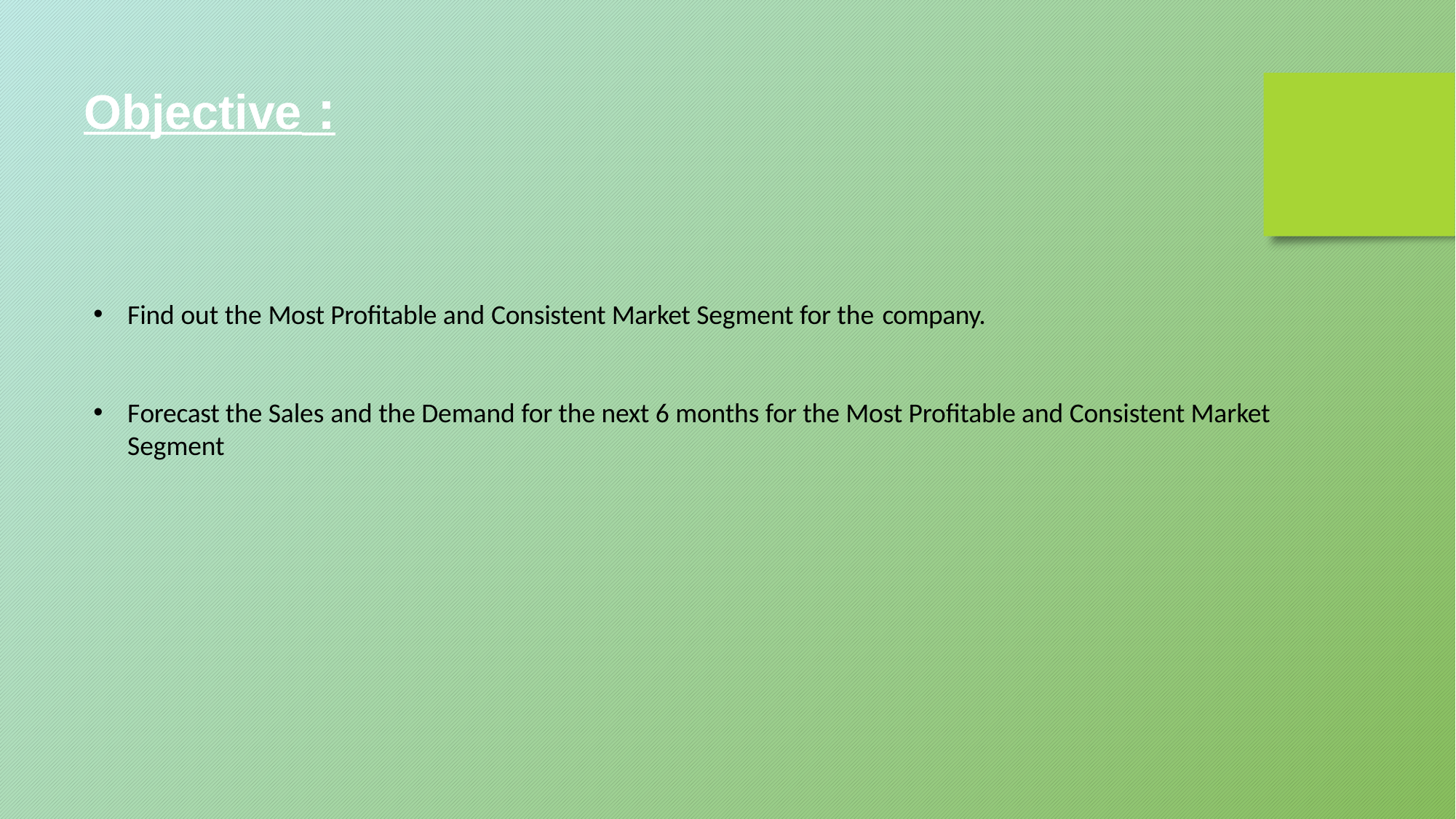

Objective :
Find out the Most Profitable and Consistent Market Segment for the company.

Forecast the Sales and the Demand for the next 6 months for the Most Profitable and Consistent Market Segment